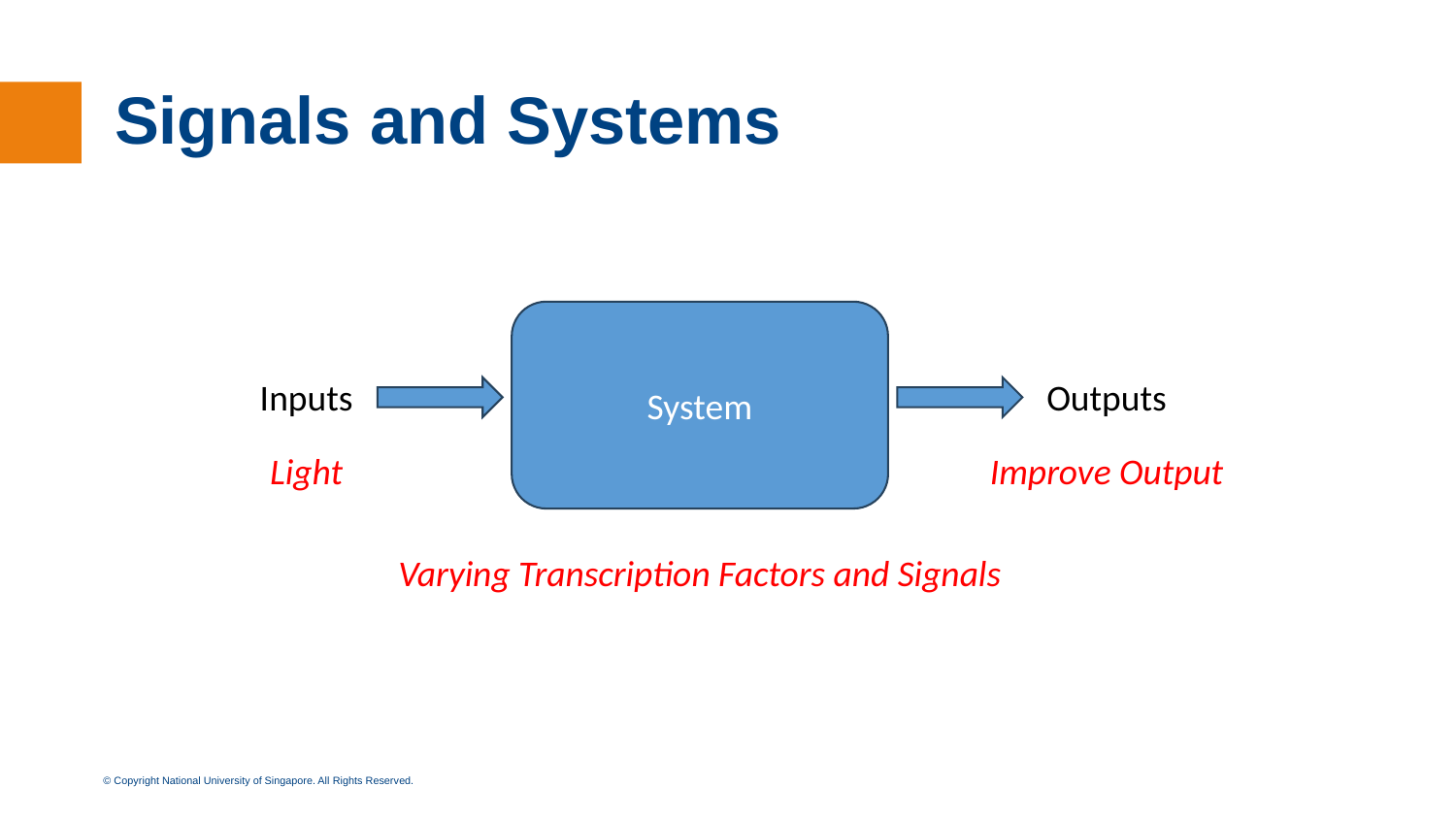

# Signals and Systems
System
Inputs
Outputs

Light
Improve Output
Varying Transcription Factors and Signals